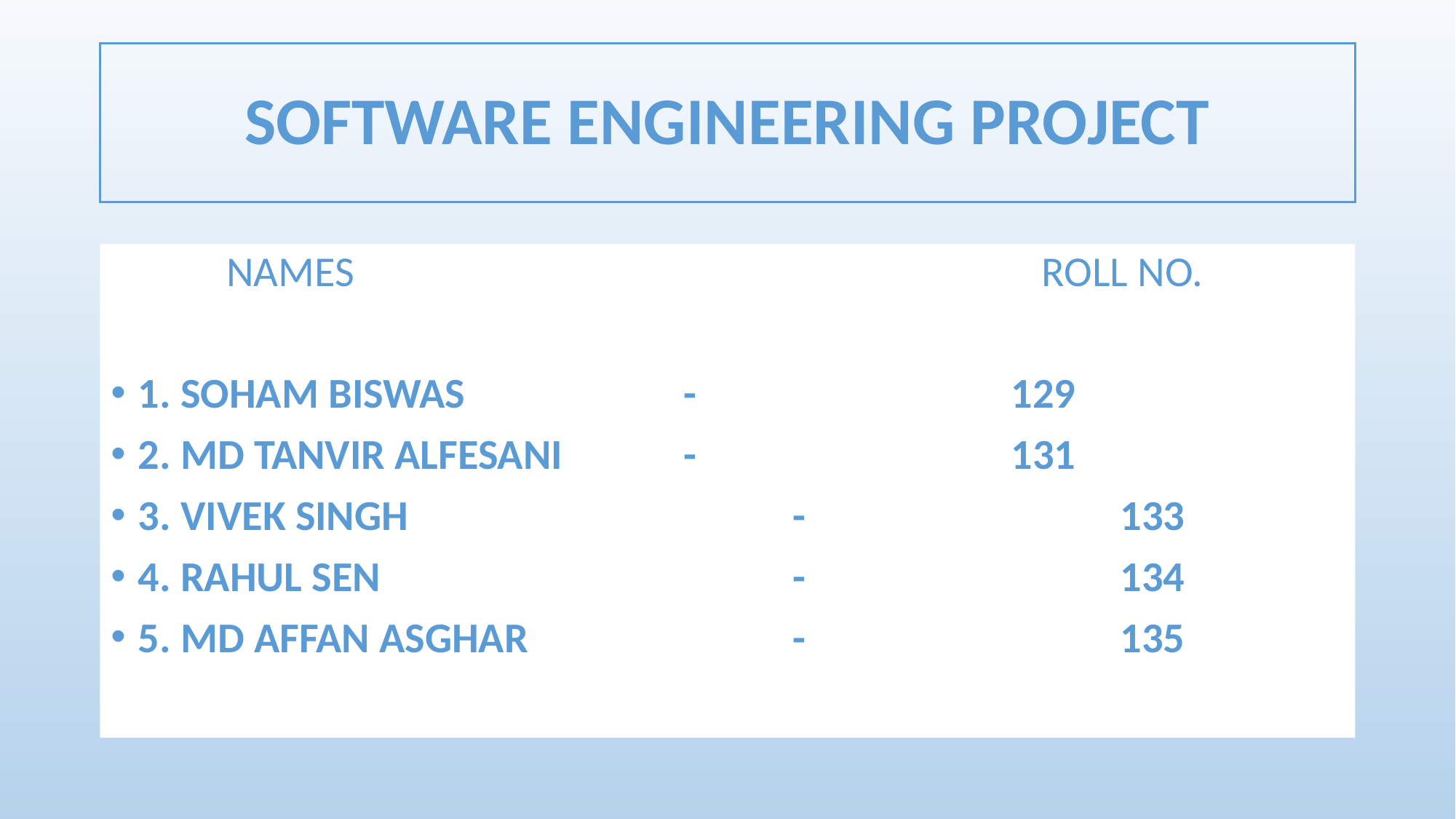

# SOFTWARE ENGINEERING PROJECT
            NAMES					        	      ROLL NO.

1. SOHAM BISWAS			-			129
2. MD TANVIR ALFESANI		-			131
3. VIVEK SINGH				-			133
4. RAHUL SEN				-			134
5. MD AFFAN ASGHAR			-			135